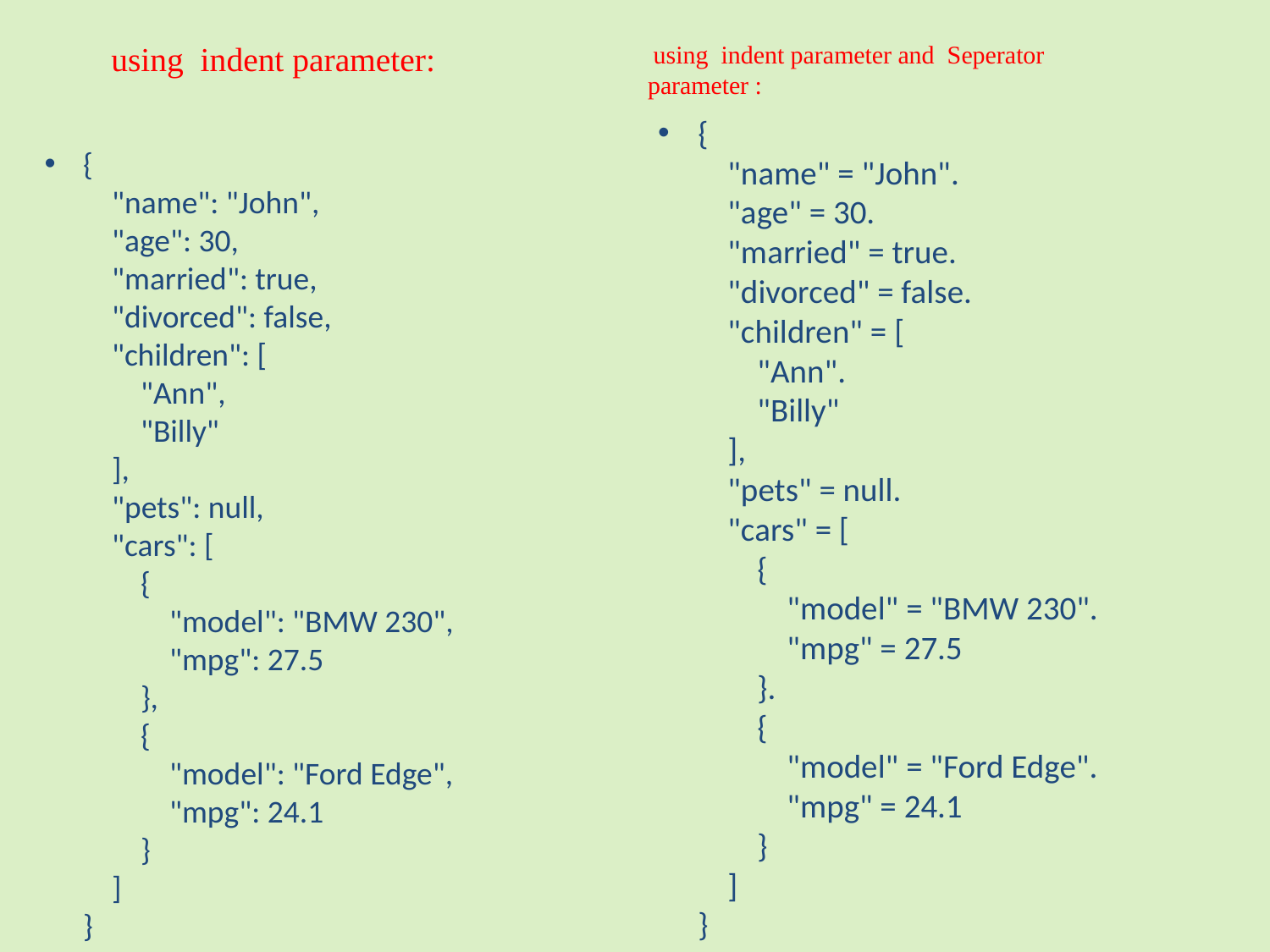

using  indent parameter:
 using  indent parameter and  Seperator              parameter :
#
{
    "name" = "John".
    "age" = 30.
    "married" = true.
    "divorced" = false.
    "children" = [
        "Ann".
        "Billy"
    ],
    "pets" = null.
    "cars" = [
        {
            "model" = "BMW 230".
            "mpg" = 27.5
        }.
        {
            "model" = "Ford Edge".
            "mpg" = 24.1
        }
    ]
}
{
    "name": "John",
    "age": 30,
    "married": true,
    "divorced": false,
    "children": [
        "Ann",
        "Billy"
    ],
    "pets": null,
    "cars": [
        {
            "model": "BMW 230",
            "mpg": 27.5
        },
        {
            "model": "Ford Edge",
            "mpg": 24.1
        }
    ]
}